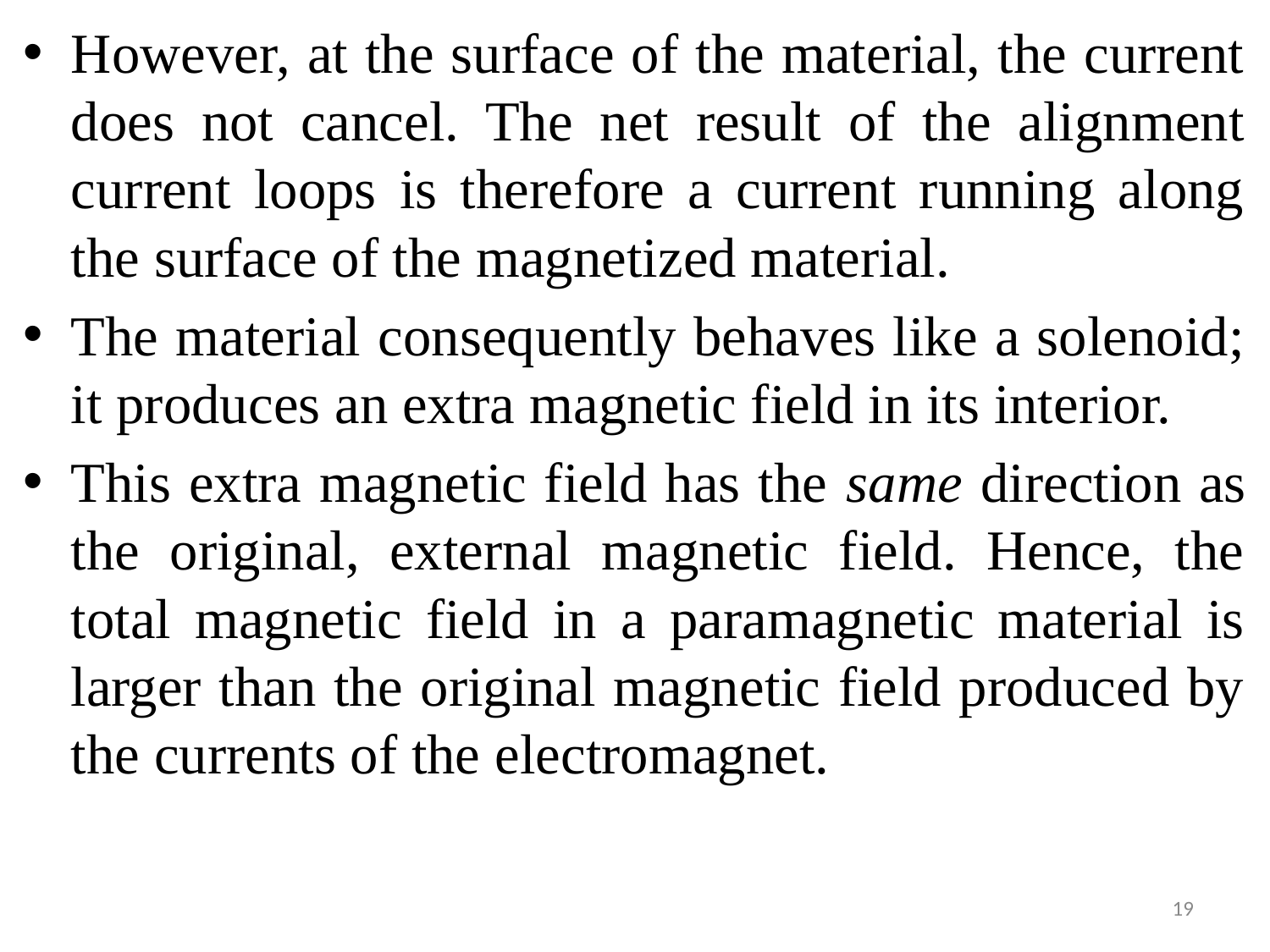

However, at the surface of the material, the current does not cancel. The net result of the alignment current loops is therefore a current running along the surface of the magnetized material.
The material consequently behaves like a solenoid; it produces an extra magnetic field in its interior.
This extra magnetic field has the same direction as the original, external magnetic field. Hence, the total magnetic field in a paramagnetic material is larger than the original magnetic field produced by the currents of the electromagnet.

19